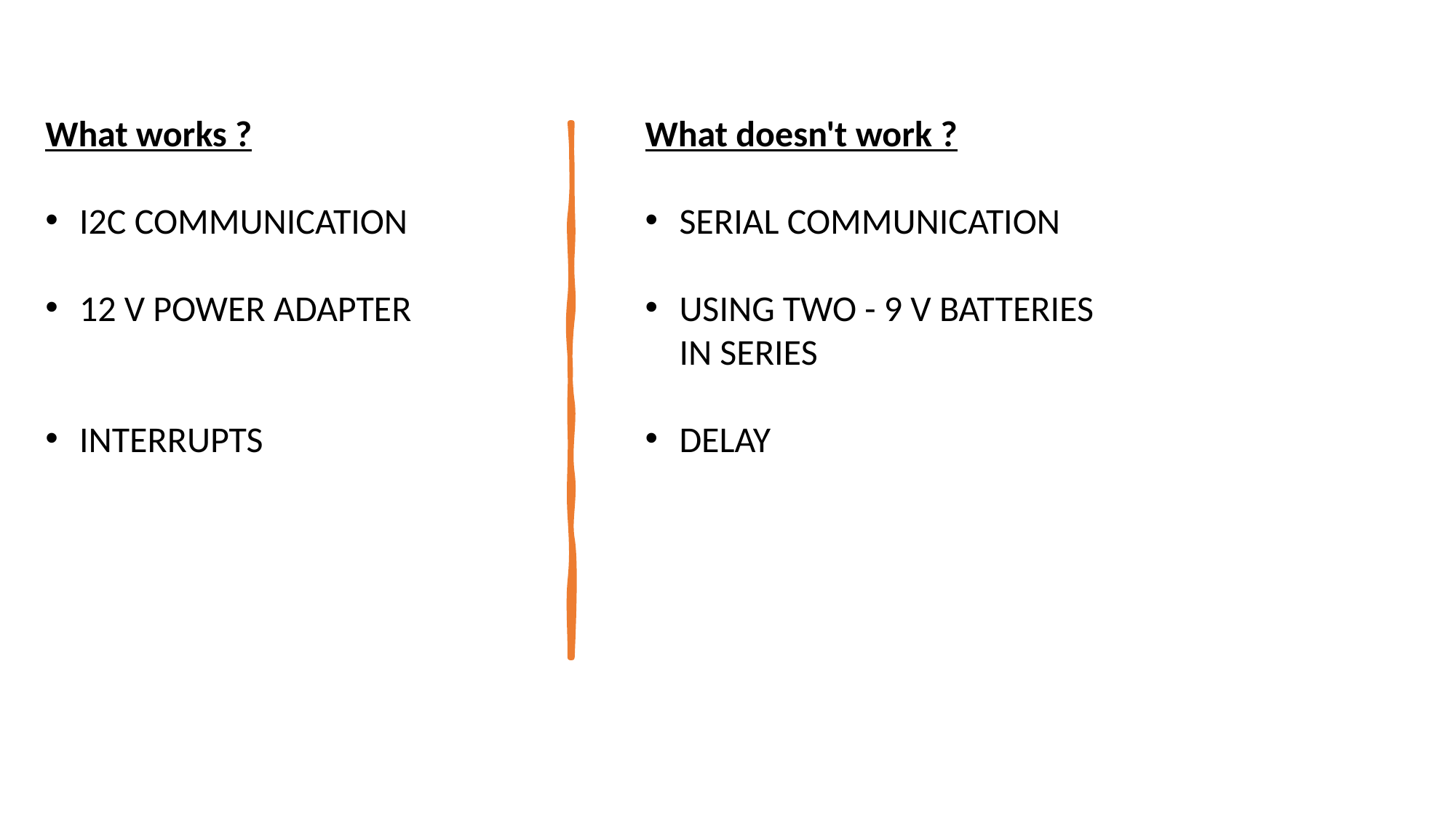

What doesn't work ?

SERIAL COMMUNICATION

USING TWO - 9 V BATTERIES IN SERIES

DELAY
What works ?

I2C COMMUNICATION

12 V POWER ADAPTER

INTERRUPTS